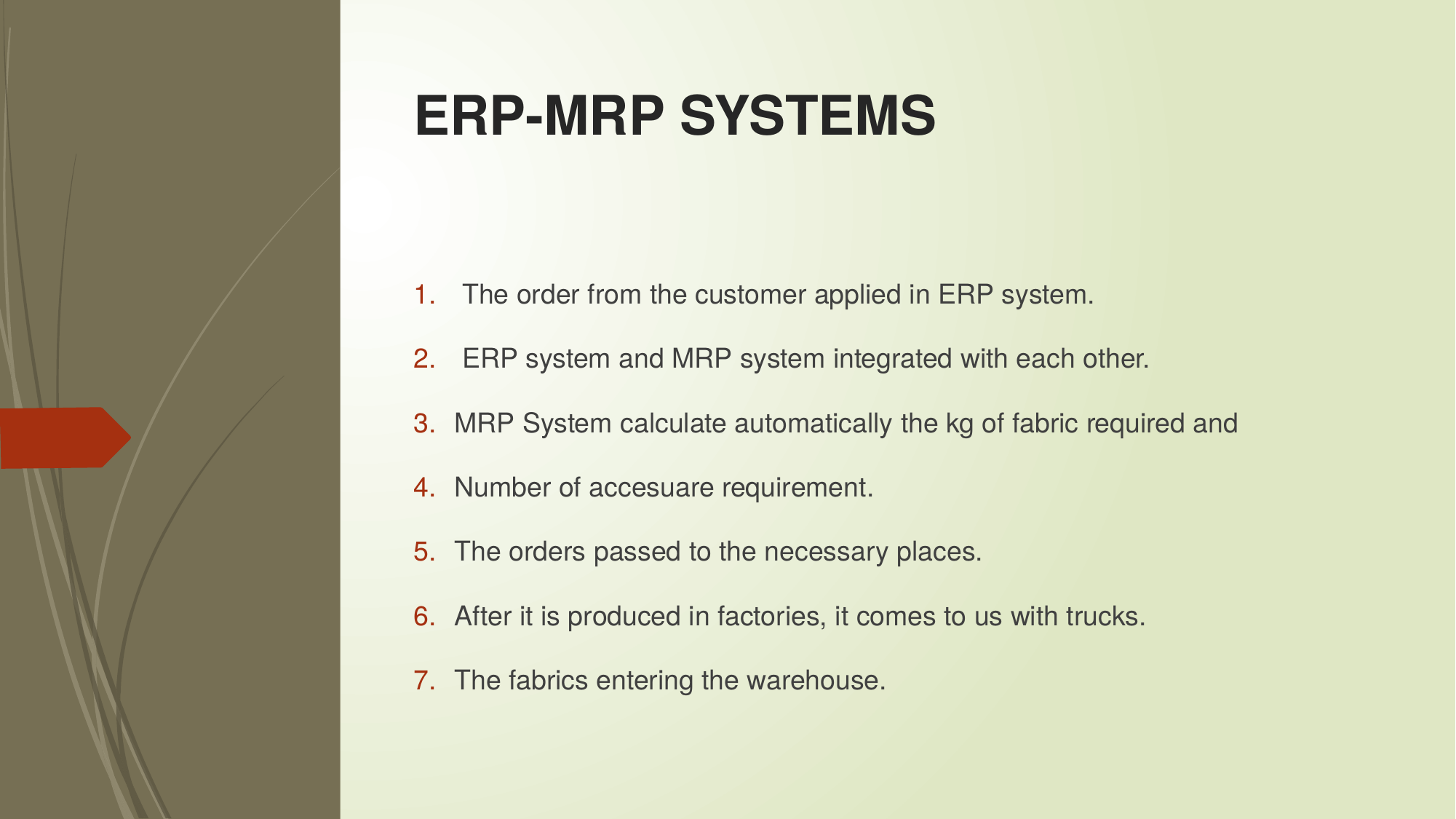

# ERP-MRP SYSTEMS
 The order from the customer applied in ERP system.
 ERP system and MRP system integrated with each other.
MRP System calculate automatically the kg of fabric required and
Number of accesuare requirement.
The orders passed to the necessary places.
After it is produced in factories, it comes to us with trucks.
The fabrics entering the warehouse.